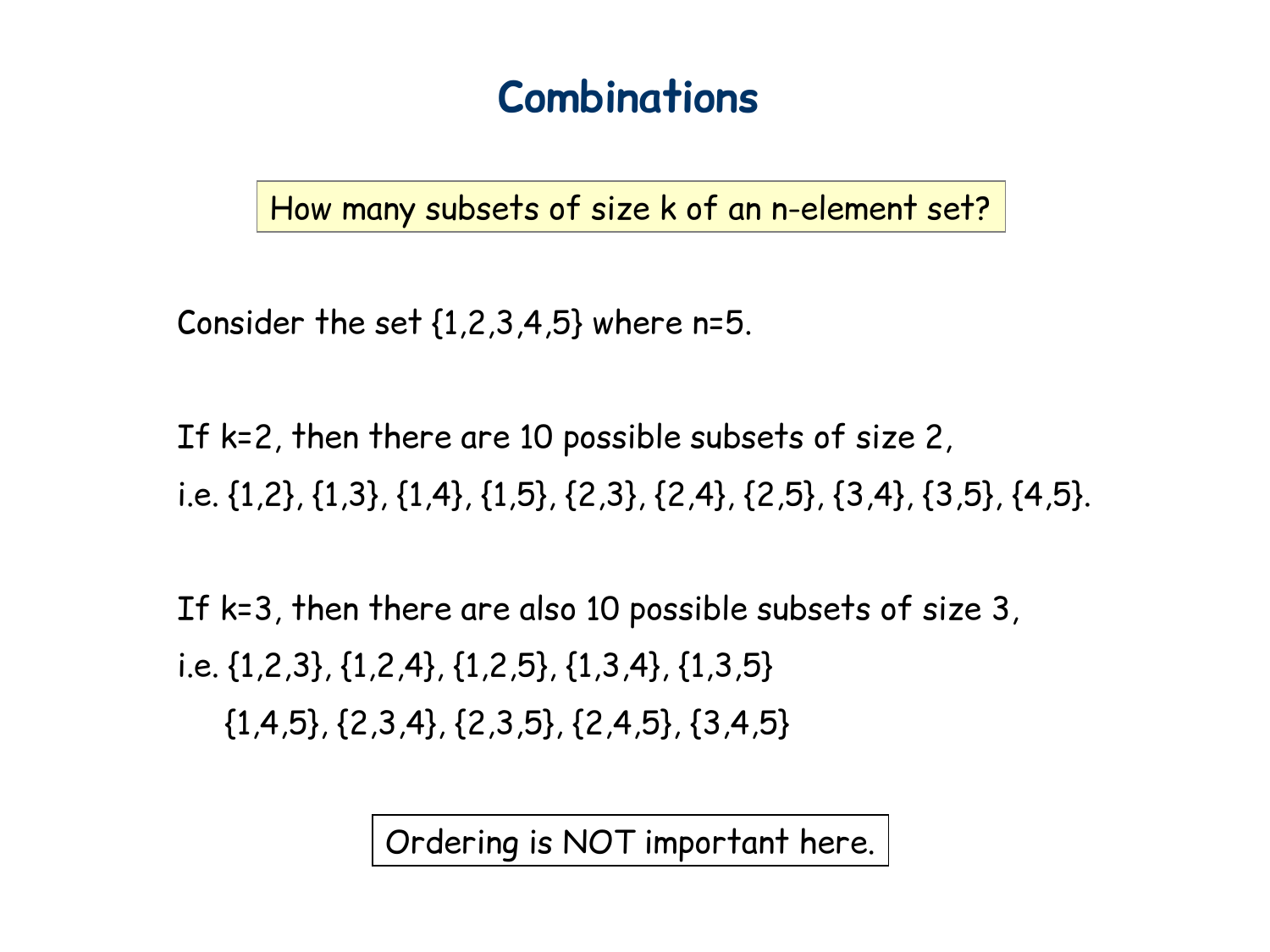

Combinations
How many subsets of size k of an n-element set?
Consider the set {1,2,3,4,5} where n=5.

If k=2, then there are 10 possible subsets of size 2,
i.e. {1,2}, {1,3}, {1,4}, {1,5}, {2,3}, {2,4}, {2,5}, {3,4}, {3,5}, {4,5}.

If k=3, then there are also 10 possible subsets of size 3,
i.e. {1,2,3}, {1,2,4}, {1,2,5}, {1,3,4}, {1,3,5}
     {1,4,5}, {2,3,4}, {2,3,5}, {2,4,5}, {3,4,5}
Ordering is NOT important here.